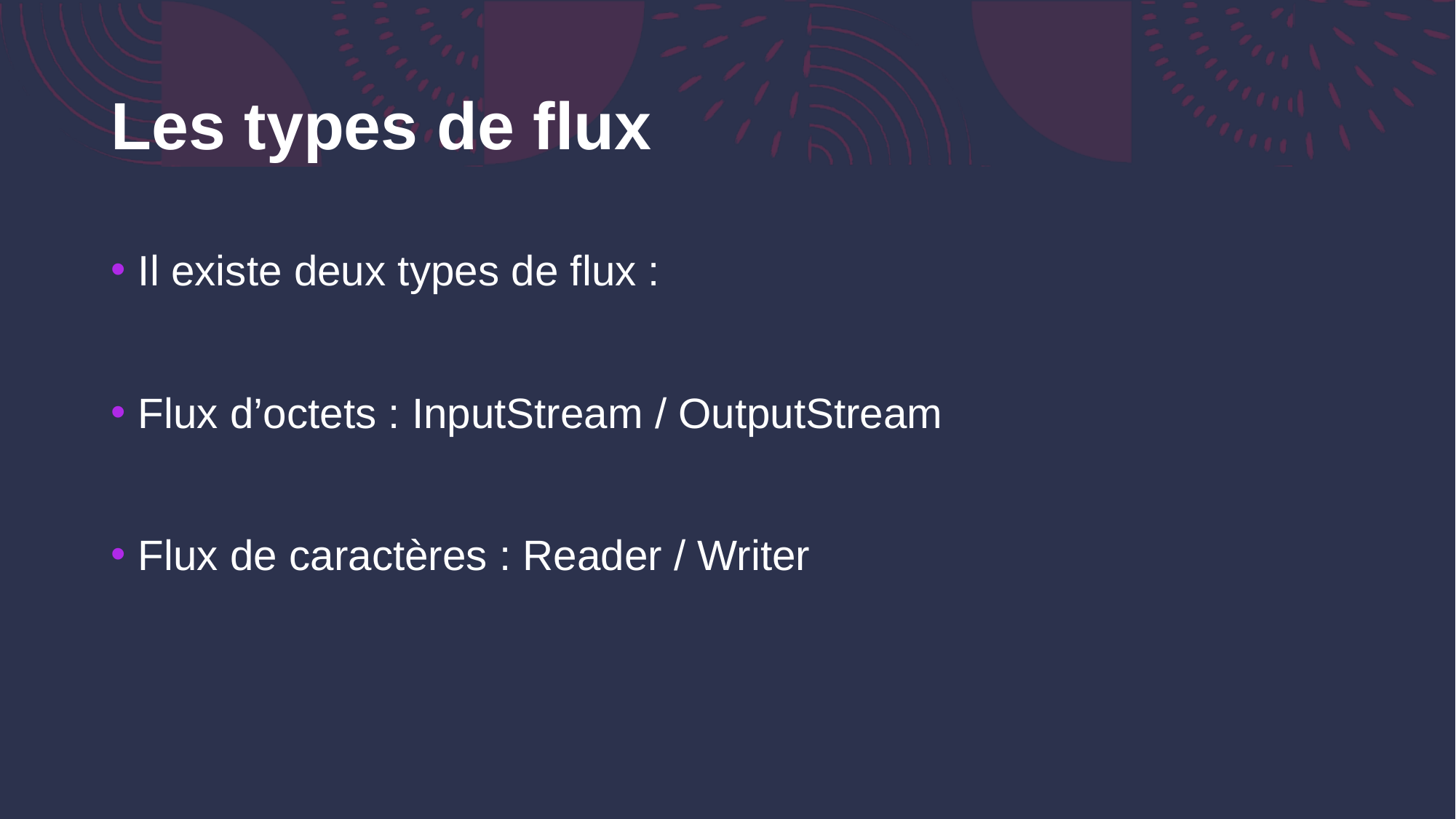

# Les types de flux
Il existe deux types de flux :

Flux d’octets : InputStream / OutputStream

Flux de caractères : Reader / Writer